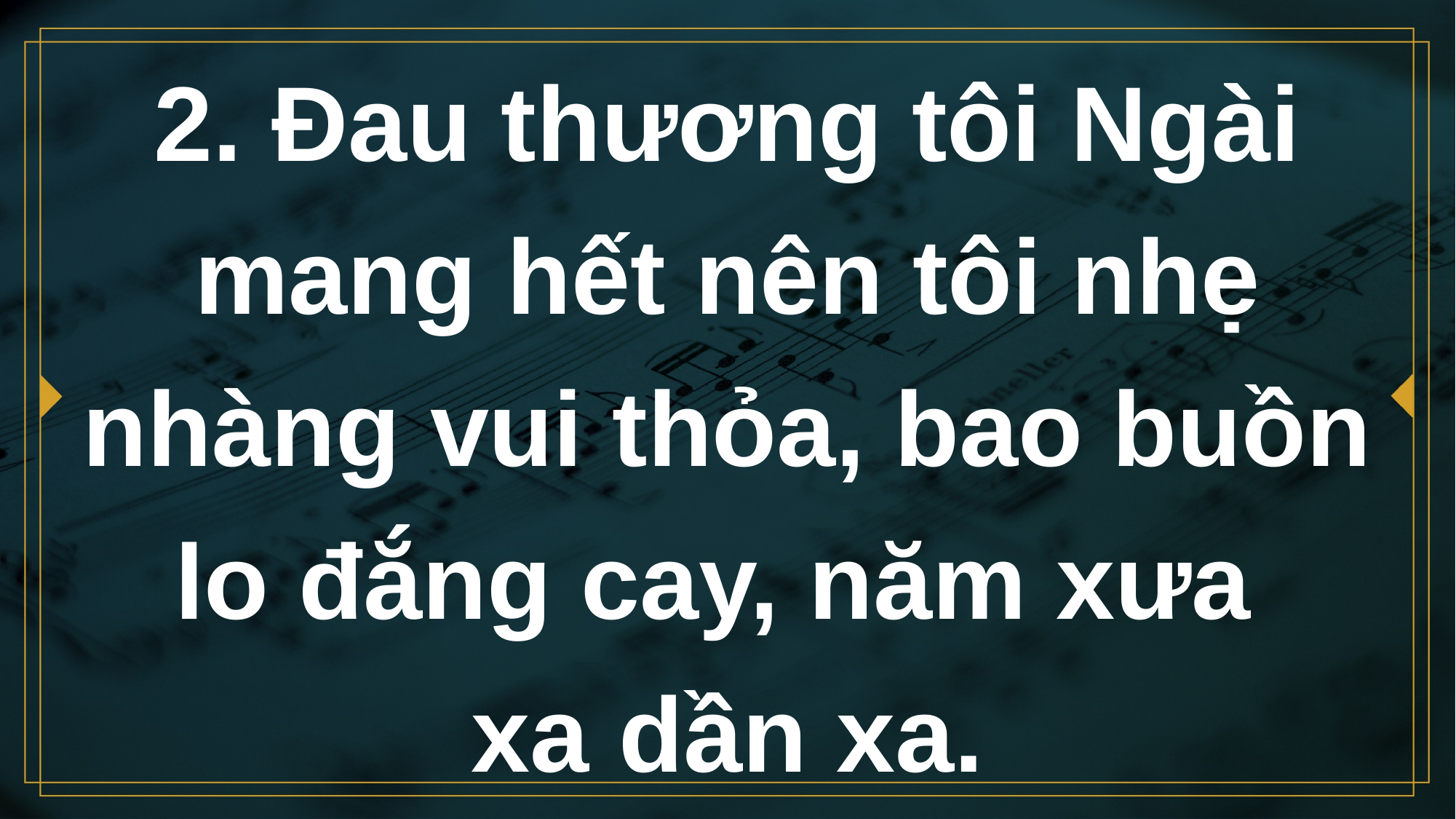

# 2. Ðau thương tôi Ngài mang hết nên tôi nhẹ nhàng vui thỏa, bao buồn lo đắng cay, năm xưa xa dần xa.